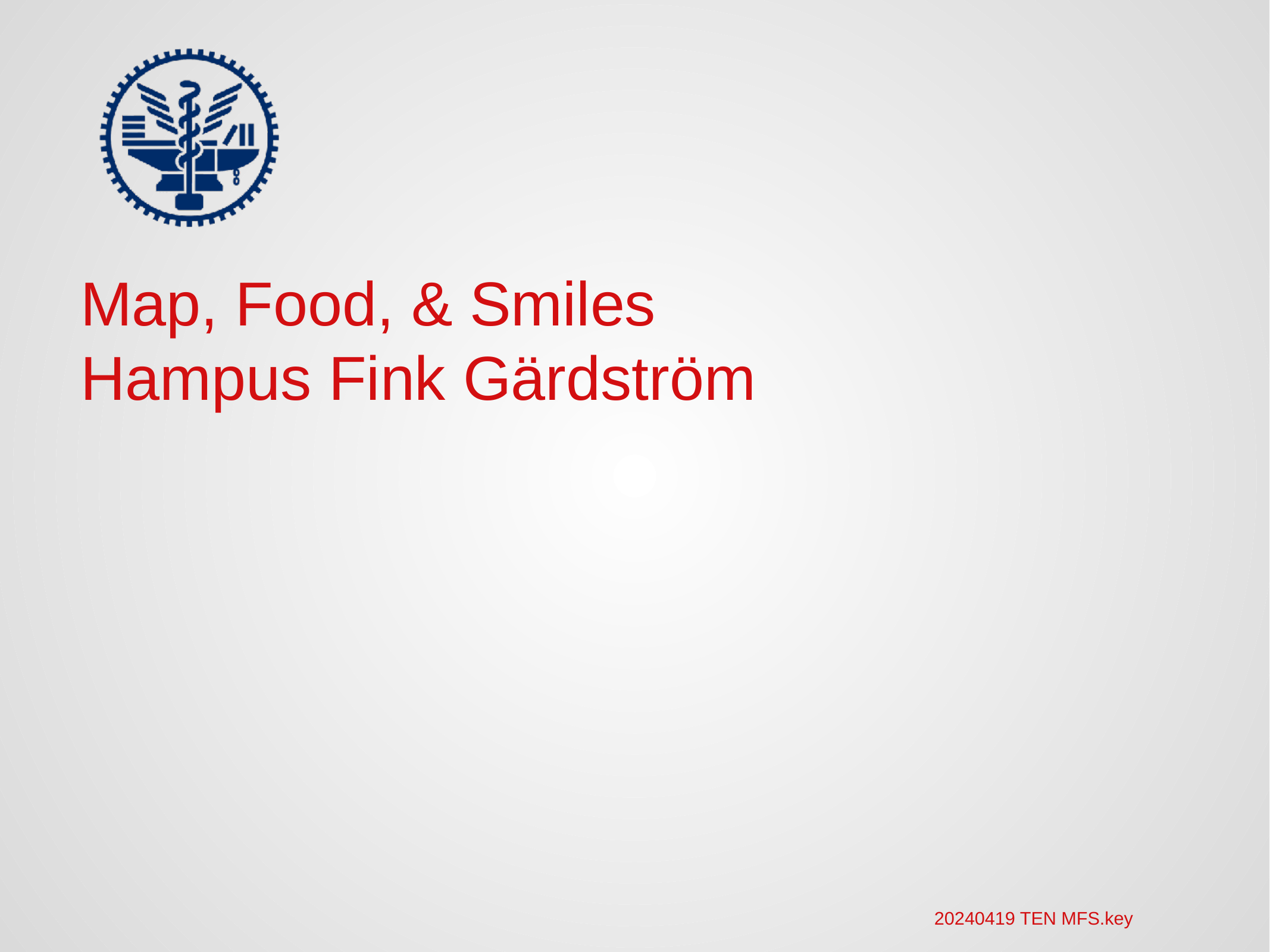

Map, Food, & Smiles
Hampus Fink Gärdström

20240419 TEN MFS.key